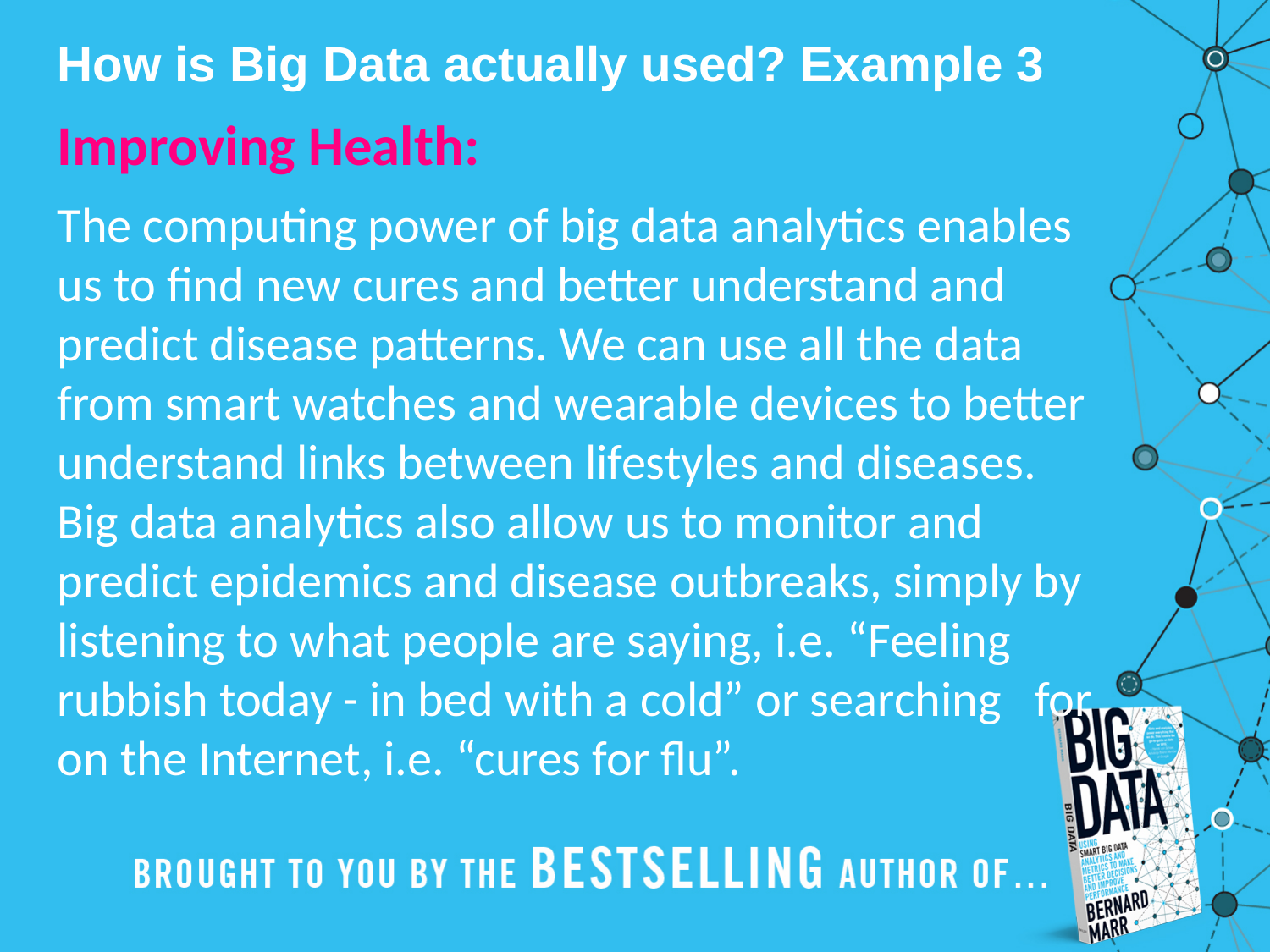

How is Big Data actually used? Example 3

Improving Health:

The computing power of big data analytics enables us to find new cures and better understand and predict disease patterns. We can use all the data from smart watches and wearable devices to better understand links between lifestyles and diseases. Big data analytics also allow us to monitor and predict epidemics and disease outbreaks, simply by listening to what people are saying, i.e. “Feeling rubbish today - in bed with a cold” or searching   for on the Internet, i.e. “cures for flu”.